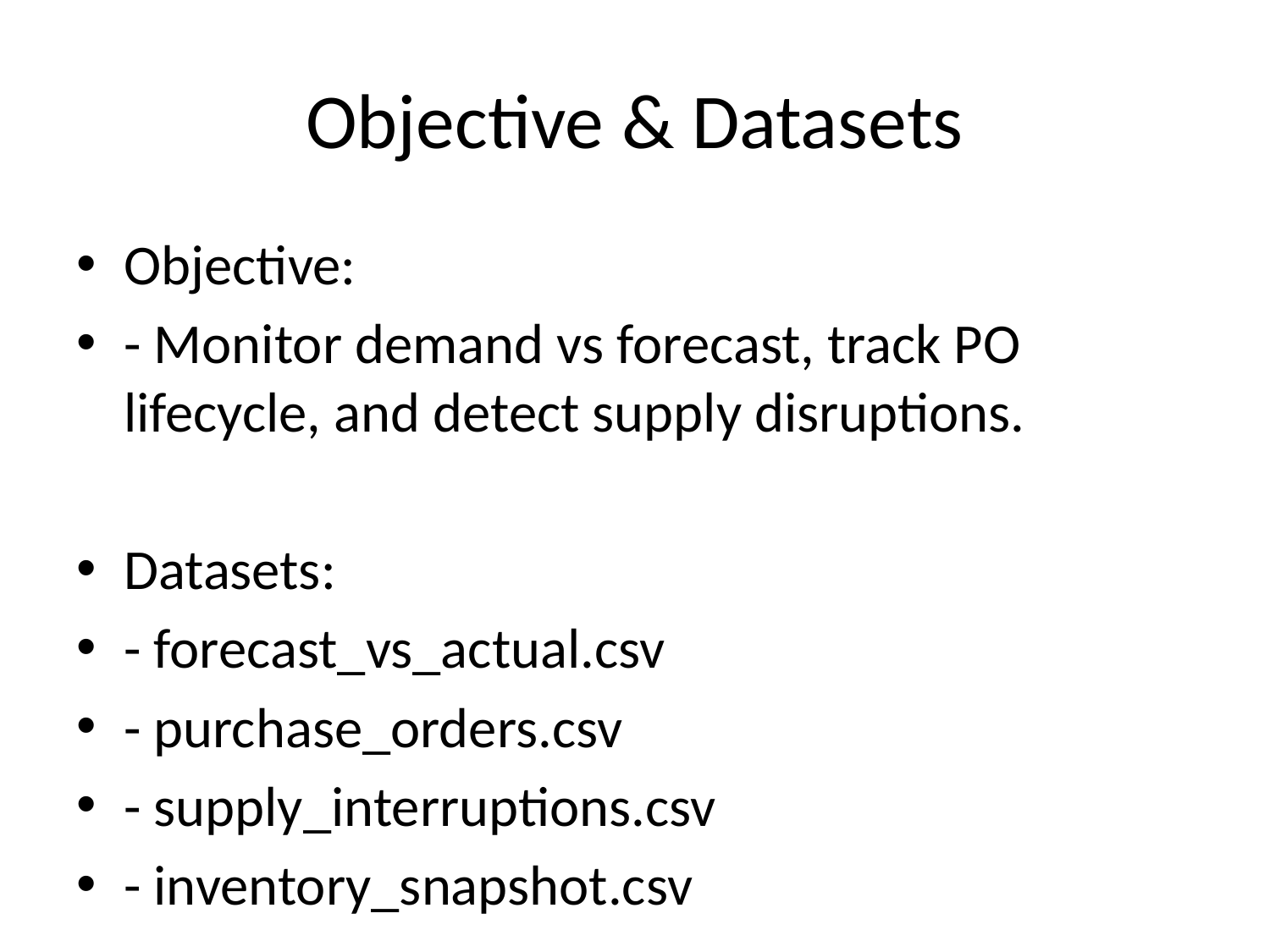

# Objective & Datasets
Objective:
- Monitor demand vs forecast, track PO lifecycle, and detect supply disruptions.

Datasets:
- forecast_vs_actual.csv
- purchase_orders.csv
- supply_interruptions.csv
- inventory_snapshot.csv